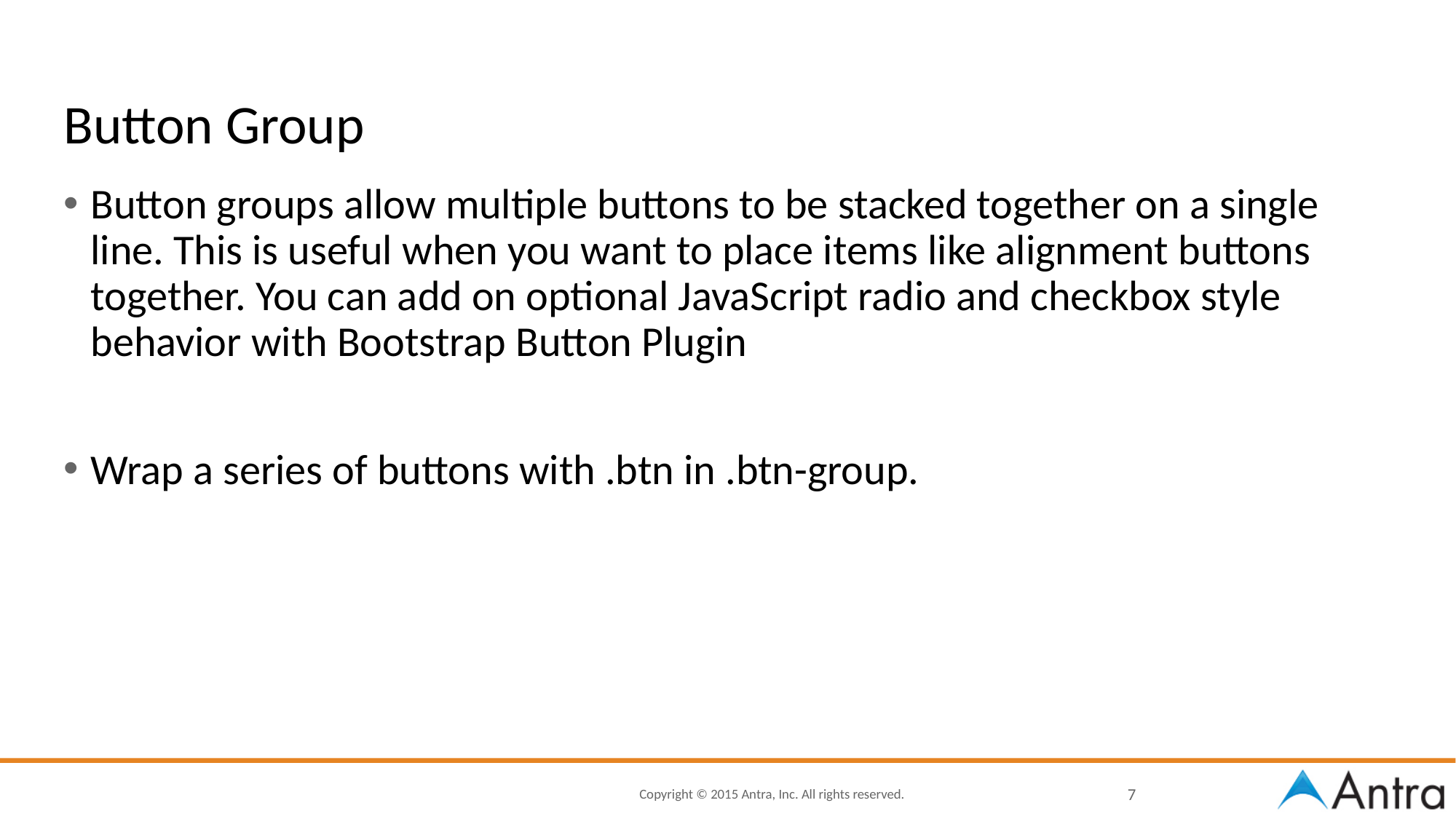

# Button Group
Button groups allow multiple buttons to be stacked together on a single line. This is useful when you want to place items like alignment buttons together. You can add on optional JavaScript radio and checkbox style behavior with Bootstrap Button Plugin

Wrap a series of buttons with .btn in .btn-group.
7